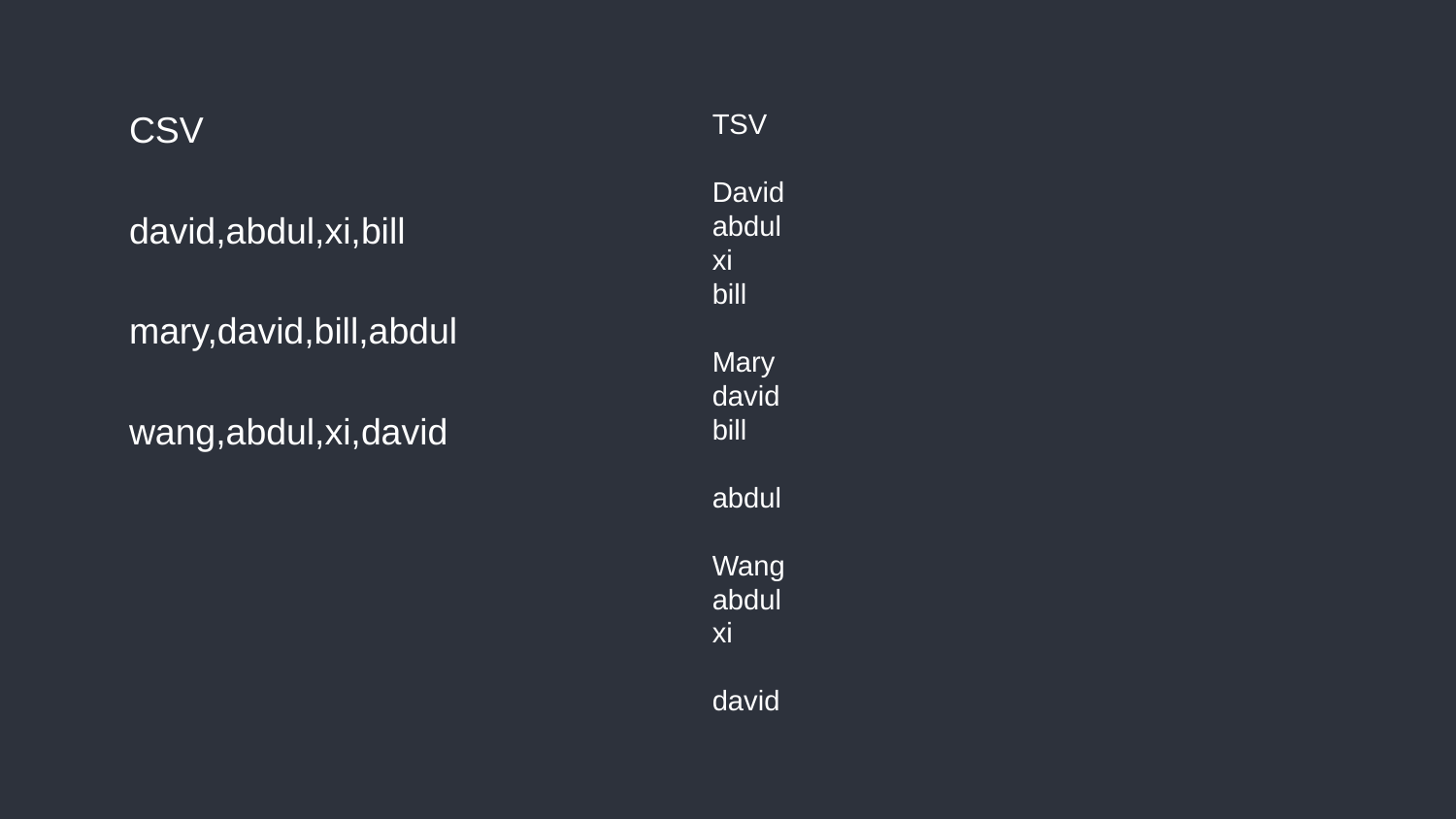

# CSV

david,abdul,xi,bill

mary,david,bill,abdul

wang,abdul,xi,david

TSV

David
abdul
xi
bill

Mary
david
bill

abdul

Wang
abdul
xi

david